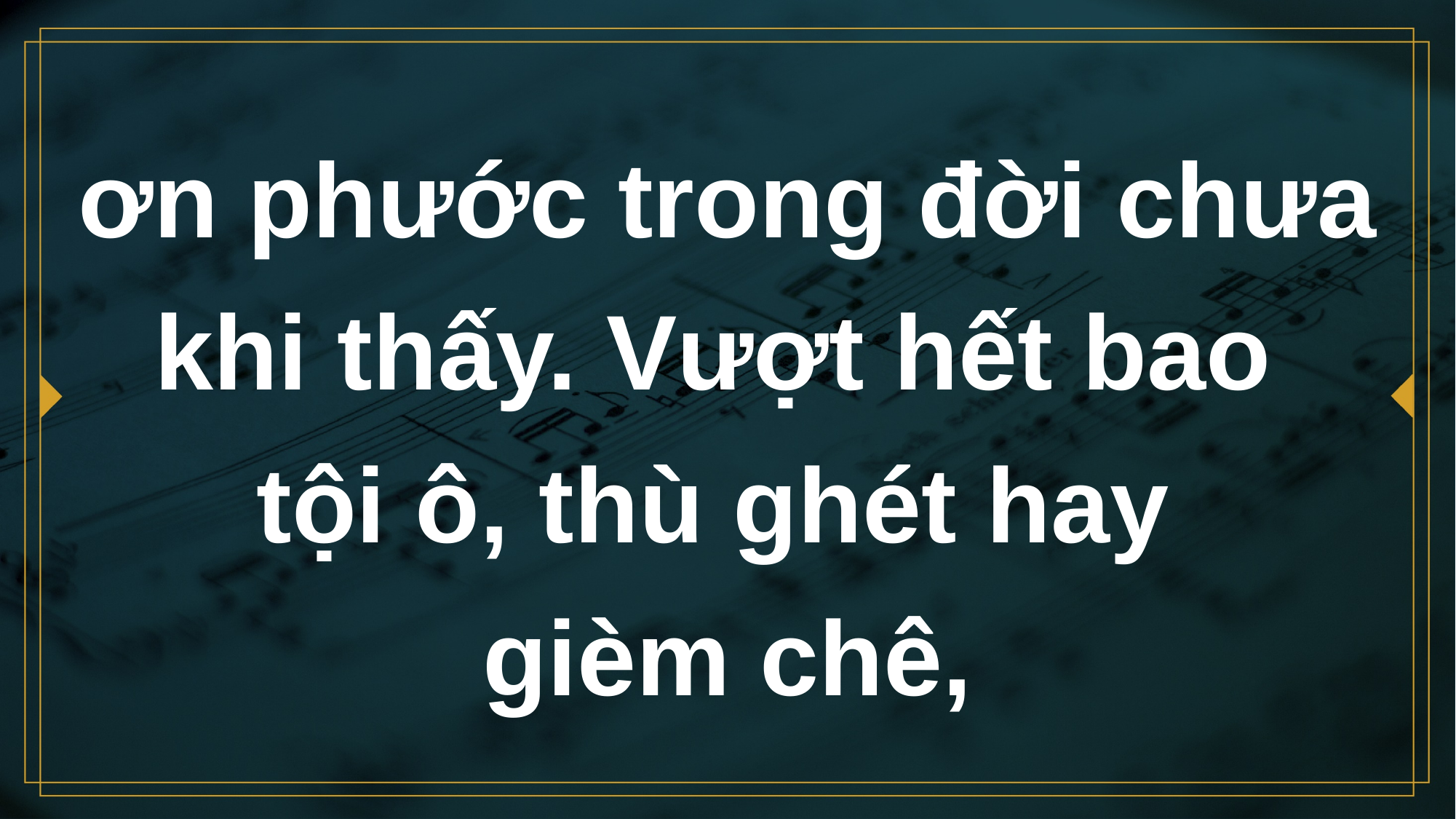

# ơn phước trong đời chưa khi thấy. Vượt hết bao tội ô, thù ghét hay gièm chê,